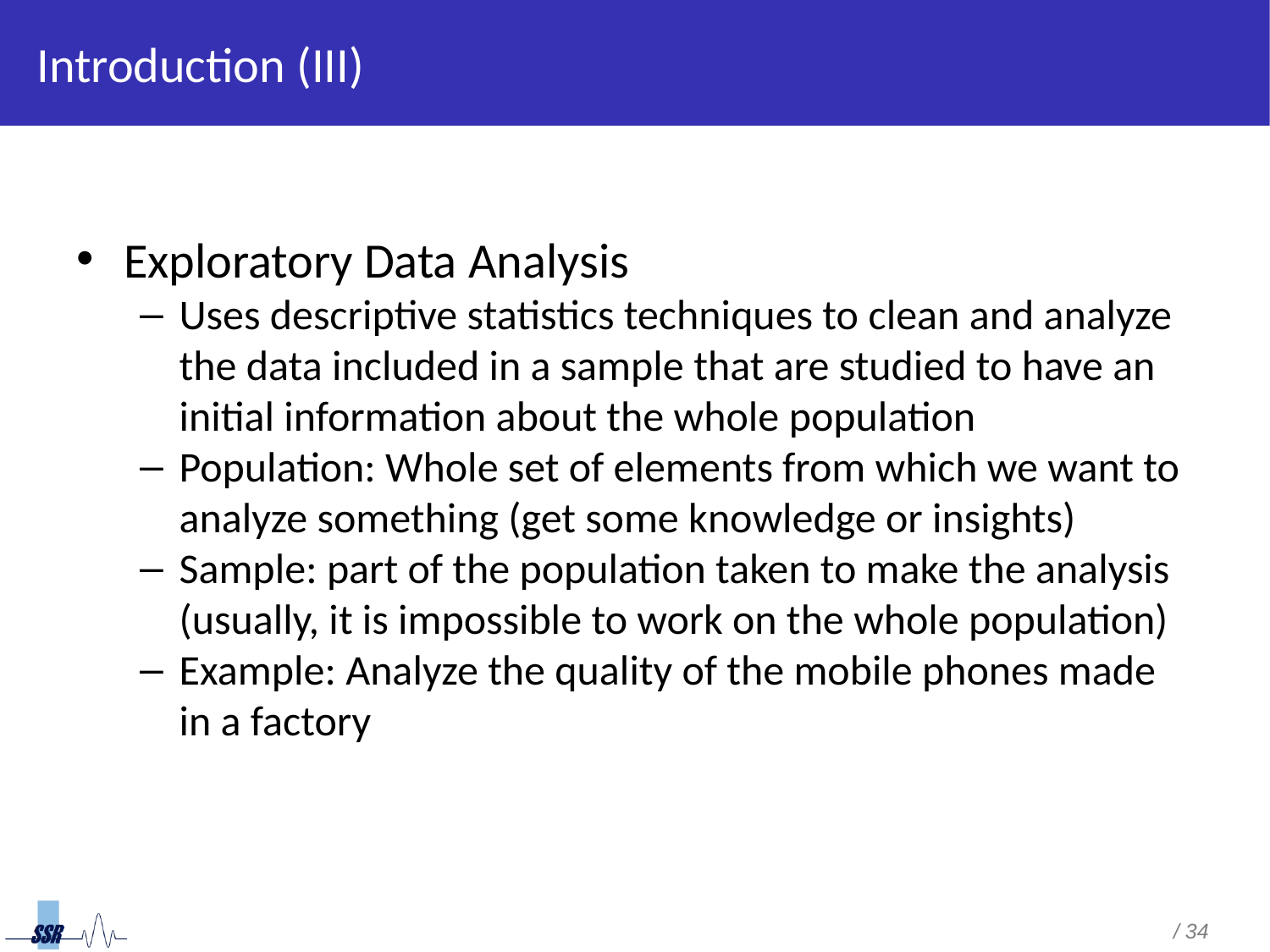

Introduction (III)
Exploratory Data Analysis
Uses descriptive statistics techniques to clean and analyze the data included in a sample that are studied to have an initial information about the whole population
Population: Whole set of elements from which we want to analyze something (get some knowledge or insights)
Sample: part of the population taken to make the analysis (usually, it is impossible to work on the whole population)
Example: Analyze the quality of the mobile phones made in a factory